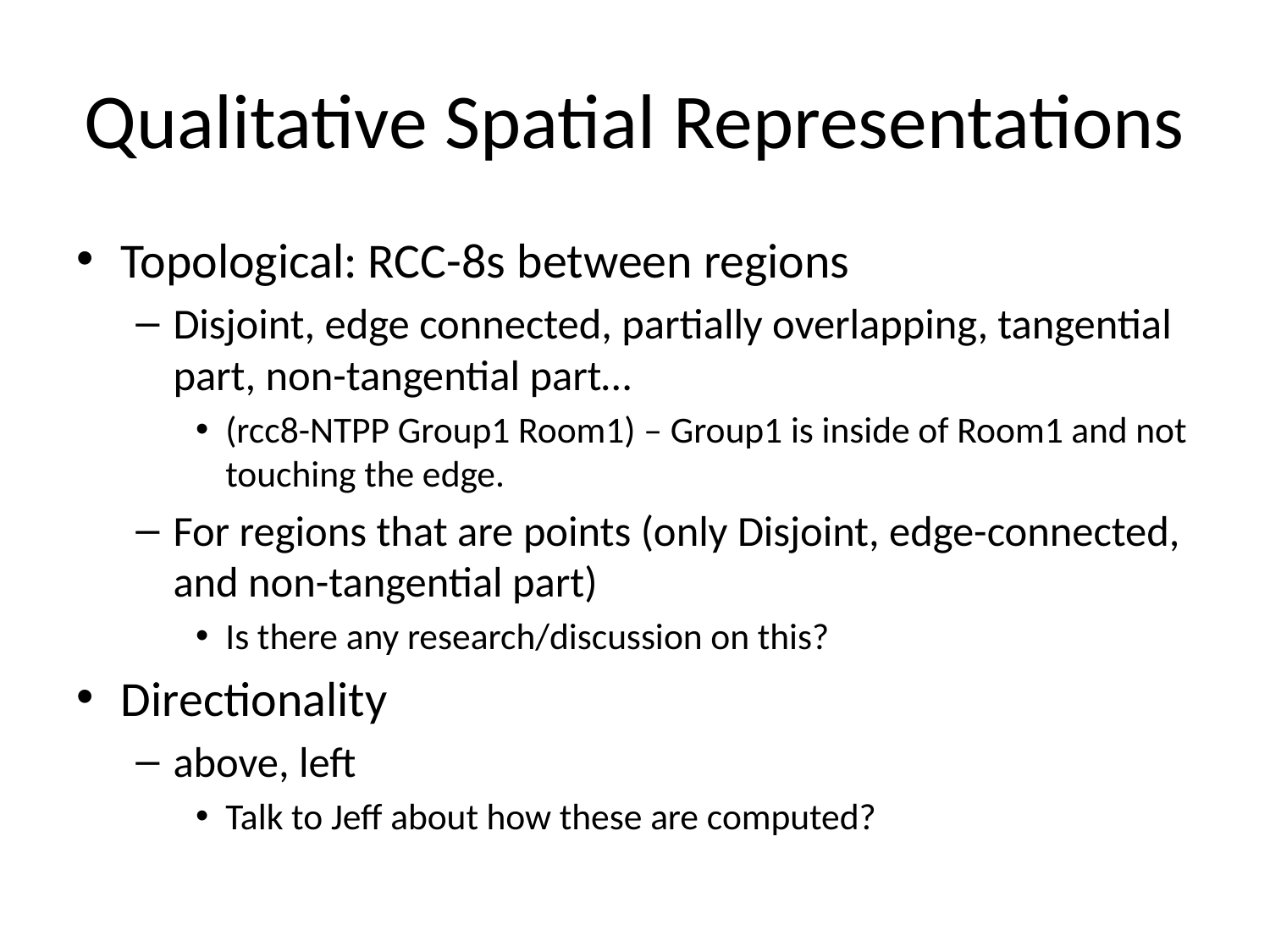

# Qualitative Spatial Representations
Topological: RCC-8s between regions
Disjoint, edge connected, partially overlapping, tangential part, non-tangential part…
(rcc8-NTPP Group1 Room1) – Group1 is inside of Room1 and not touching the edge.
For regions that are points (only Disjoint, edge-connected, and non-tangential part)
Is there any research/discussion on this?
Directionality
above, left
Talk to Jeff about how these are computed?